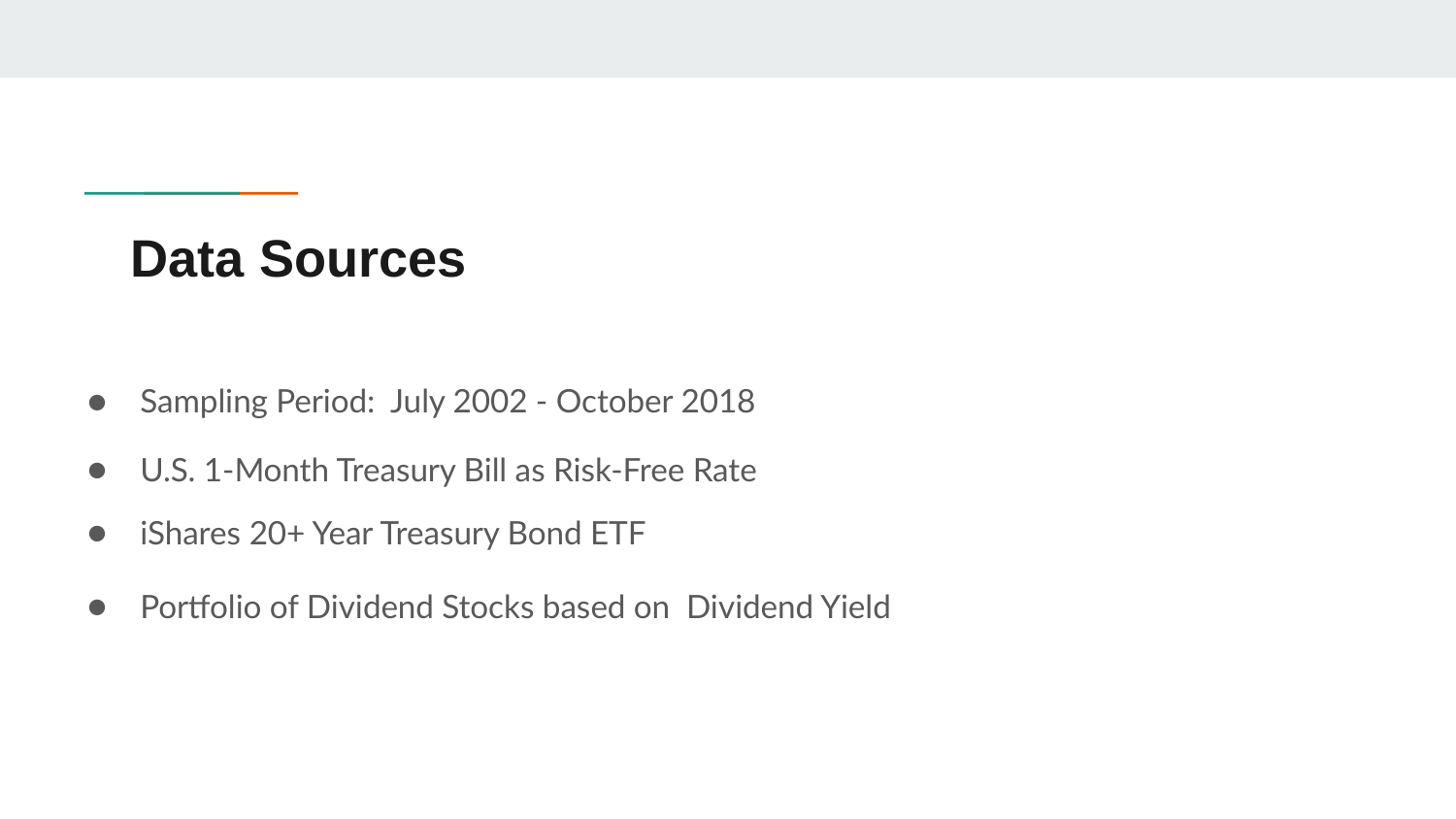

# Data Sources

Sampling Period:  July 2002 - October 2018
U.S. 1-Month Treasury Bill as Risk-Free Rate
iShares 20+ Year Treasury Bond ETF

Portfolio of Dividend Stocks based on  Dividend Yield